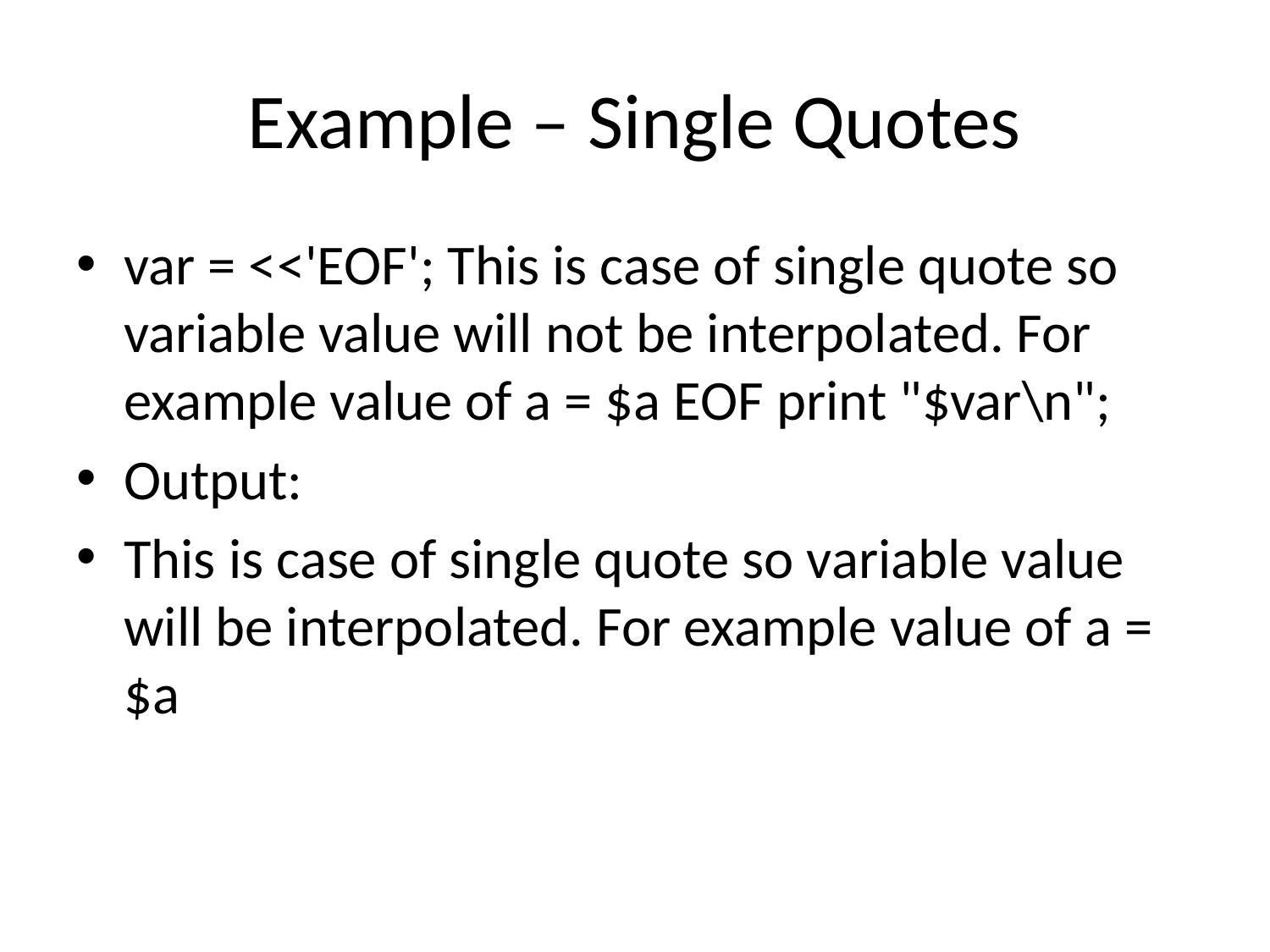

# Example – Single Quotes
var = <<'EOF'; This is case of single quote so variable value will not be interpolated. For example value of a = $a EOF print "$var\n";
Output:
This is case of single quote so variable value will be interpolated. For example value of a = $a